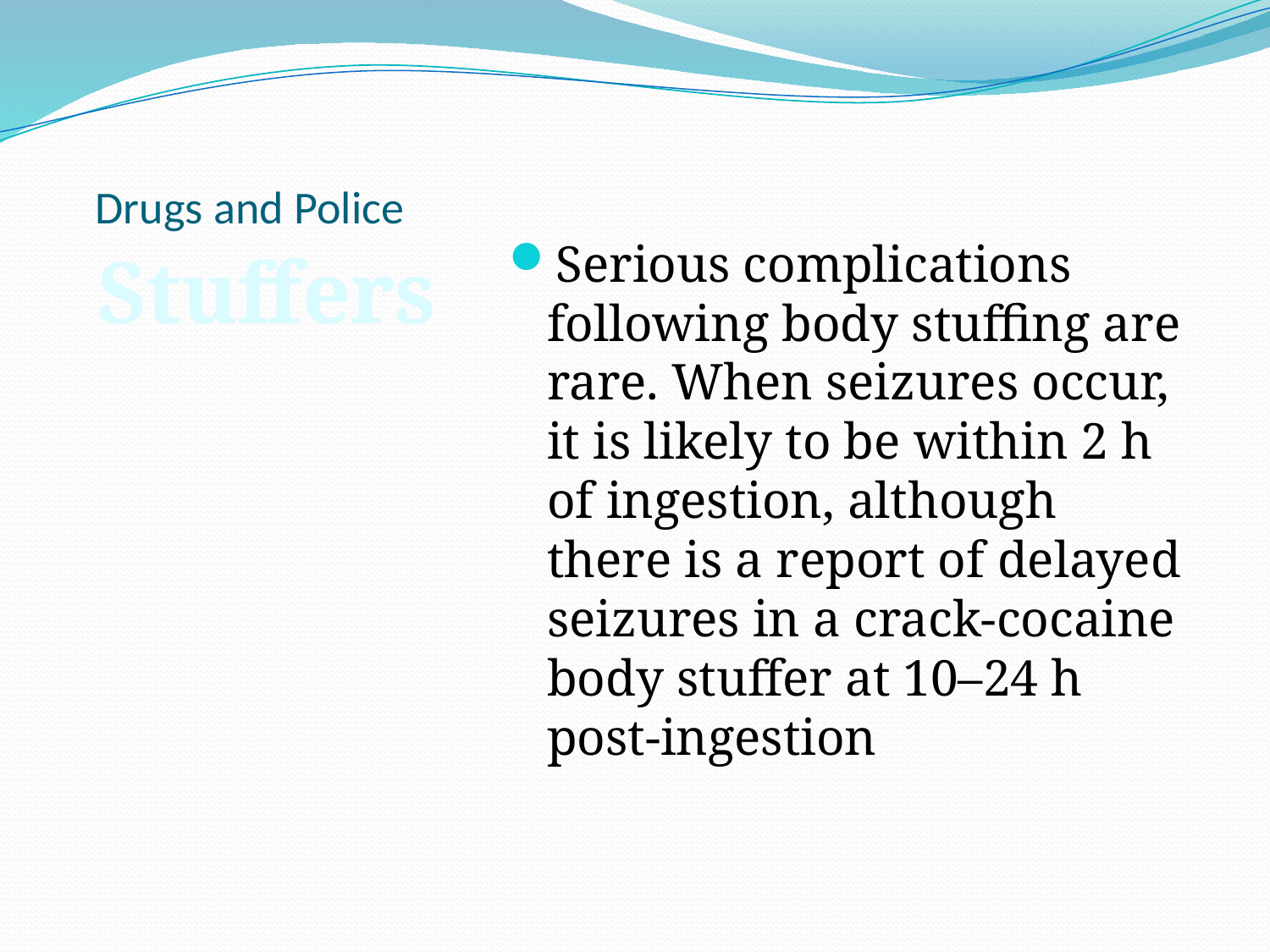

# Drugs and Police
Stuffers
Serious complications following body stuffing are rare. When seizures occur, it is likely to be within 2 h of ingestion, although there is a report of delayed seizures in a crack-cocaine body stuffer at 10–24 h post-ingestion